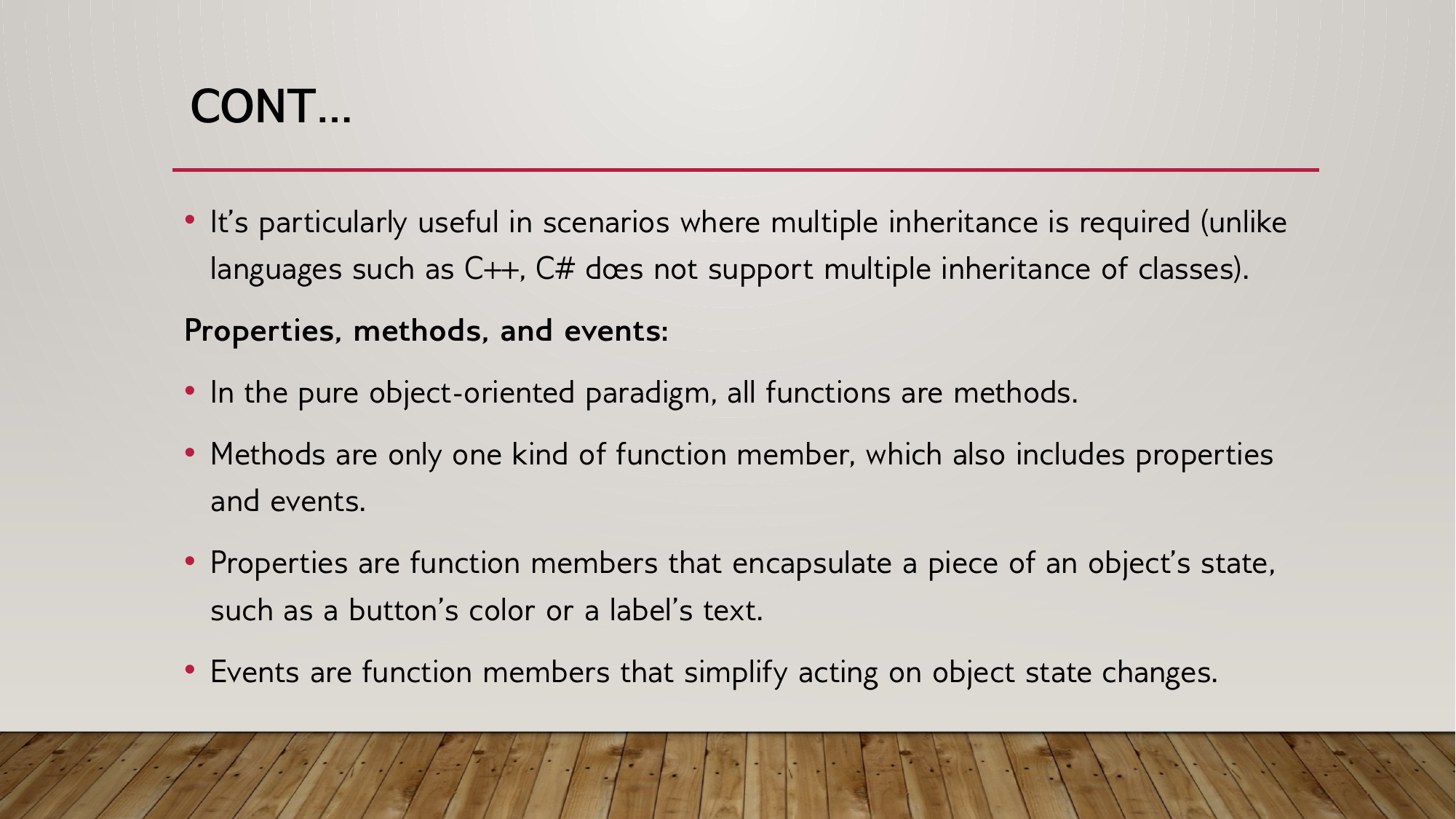

# Cont…
It’s particularly useful in scenarios where multiple inheritance is required (unlike languages such as C++, C# does not support multiple inheritance of classes).
Properties, methods, and events:
In the pure object-oriented paradigm, all functions are methods.
Methods are only one kind of function member, which also includes properties and events.
Properties are function members that encapsulate a piece of an object’s state, such as a button’s color or a label’s text.
Events are function members that simplify acting on object state changes.